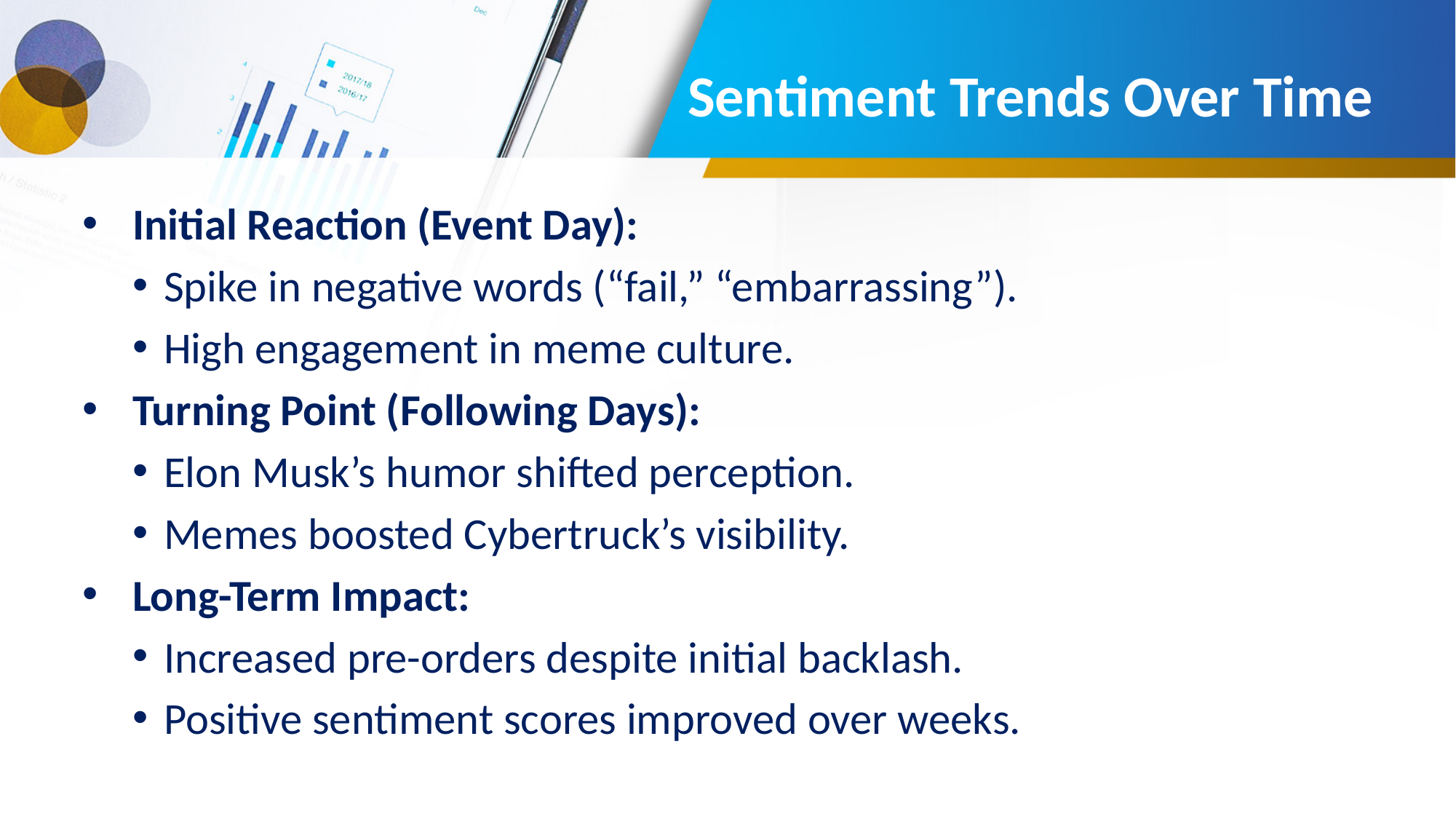

# Sentiment Trends Over Time
Initial Reaction (Event Day):
Spike in negative words (“fail,” “embarrassing”).
High engagement in meme culture.
Turning Point (Following Days):
Elon Musk’s humor shifted perception.
Memes boosted Cybertruck’s visibility.
Long-Term Impact:
Increased pre-orders despite initial backlash.
Positive sentiment scores improved over weeks.